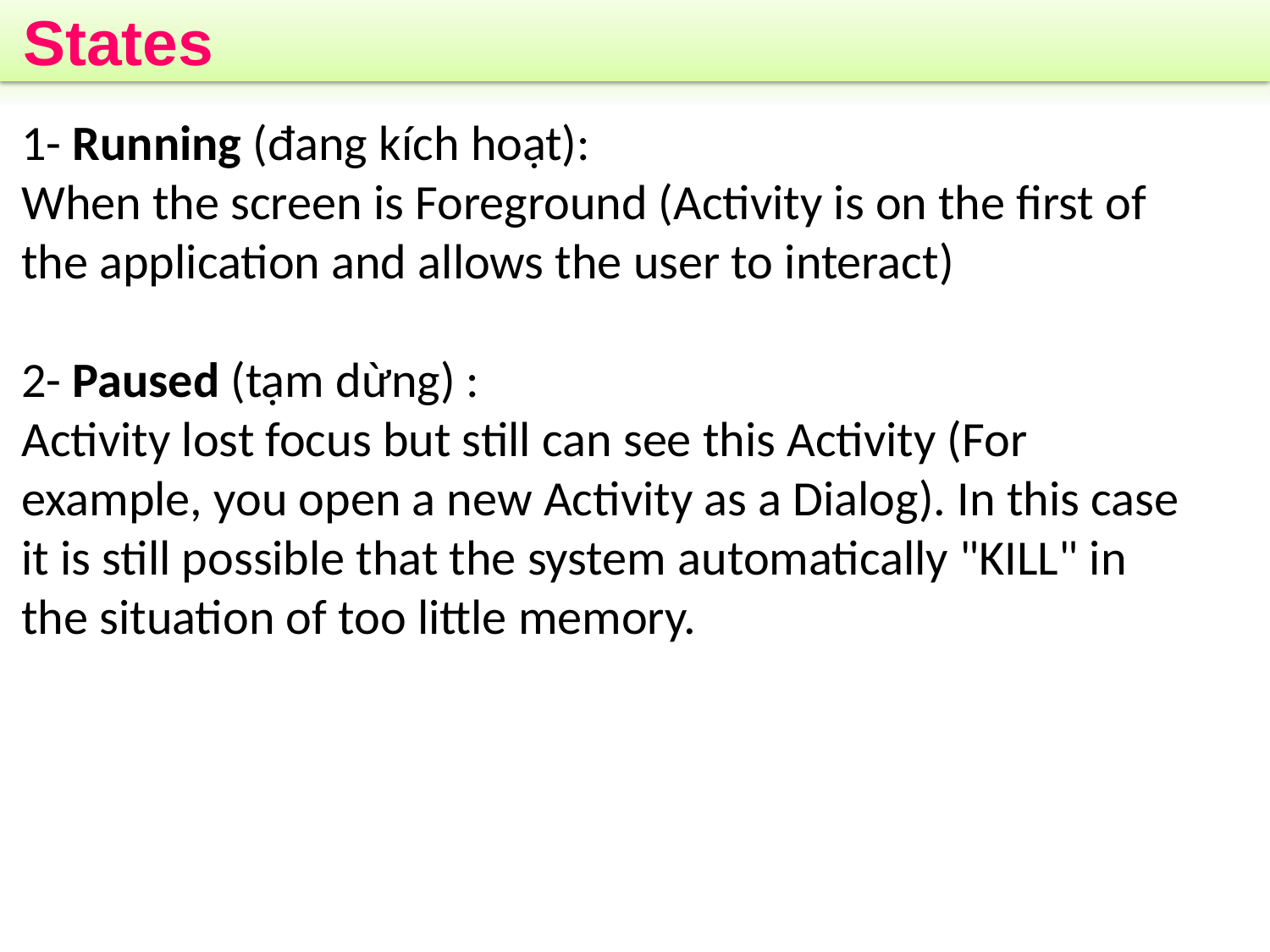

# States
1- Running (đang kích hoạt):
When the screen is Foreground (Activity is on the first of the application and allows the user to interact)

2- Paused (tạm dừng) :
Activity lost focus but still can see this Activity (For example, you open a new Activity as a Dialog). In this case it is still possible that the system automatically "KILL" in the situation of too little memory.